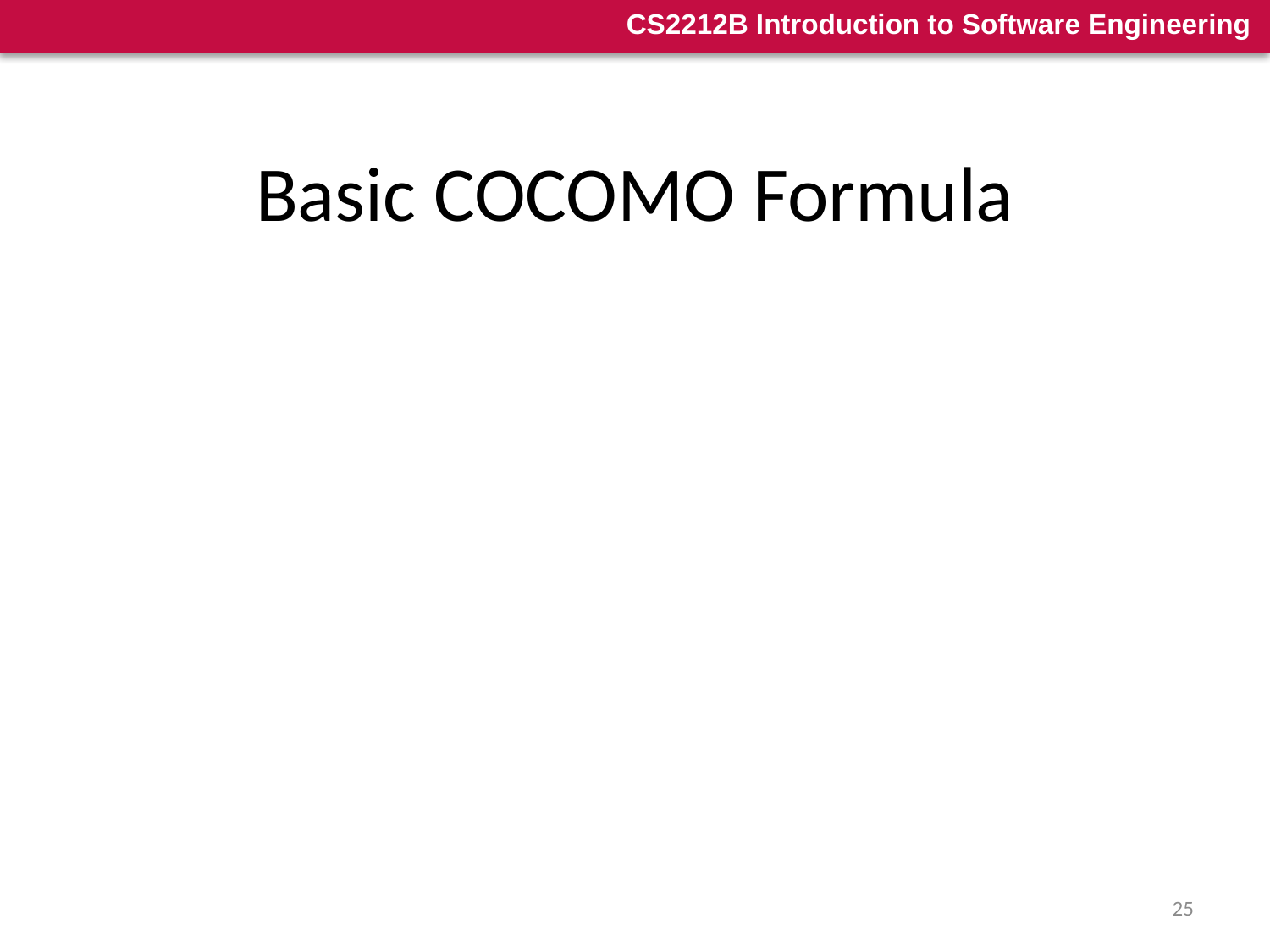

# Basic COCOMO Formula
Organic mode projects:   		PM = 2.4 (KDSI) 1.05

Semi-detached mode projects:   		PM = 3 (KDSI) 1.12

Embedded mode projects:  		PM = 3.6 (KDSI) 1.2

KDSI = Kilo Delivered Source Instructions

25